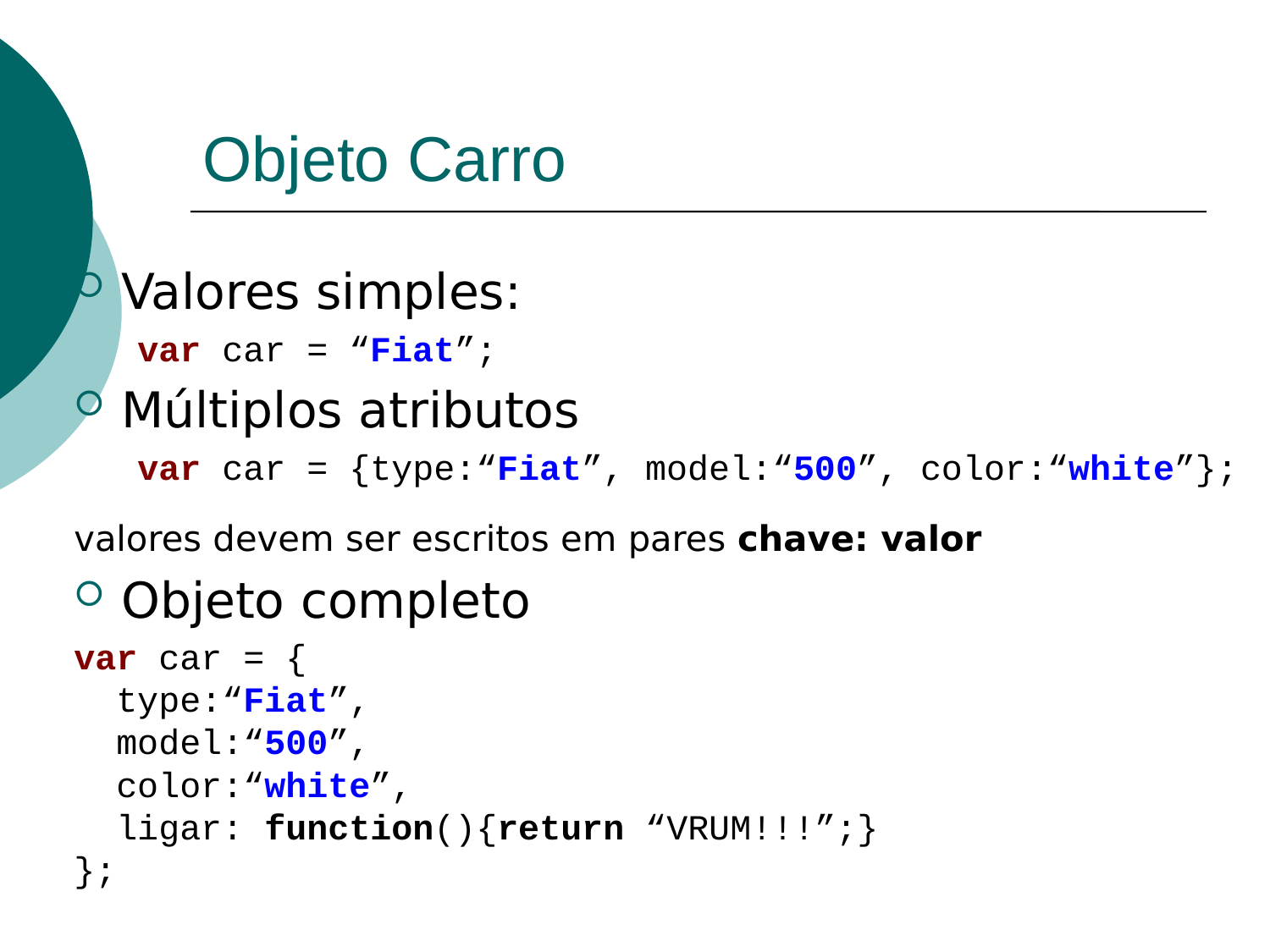

# Objeto Carro
Valores simples:
   var car = “Fiat”;
Múltiplos atributos
   var car = {type:“Fiat”, model:“500”, color:“white”};

valores devem ser escritos em pares chave: valor
Objeto completo
var car = {
  type:“Fiat”,
  model:“500”,
  color:“white”,
  ligar: function(){return “VRUM!!!”;}
};